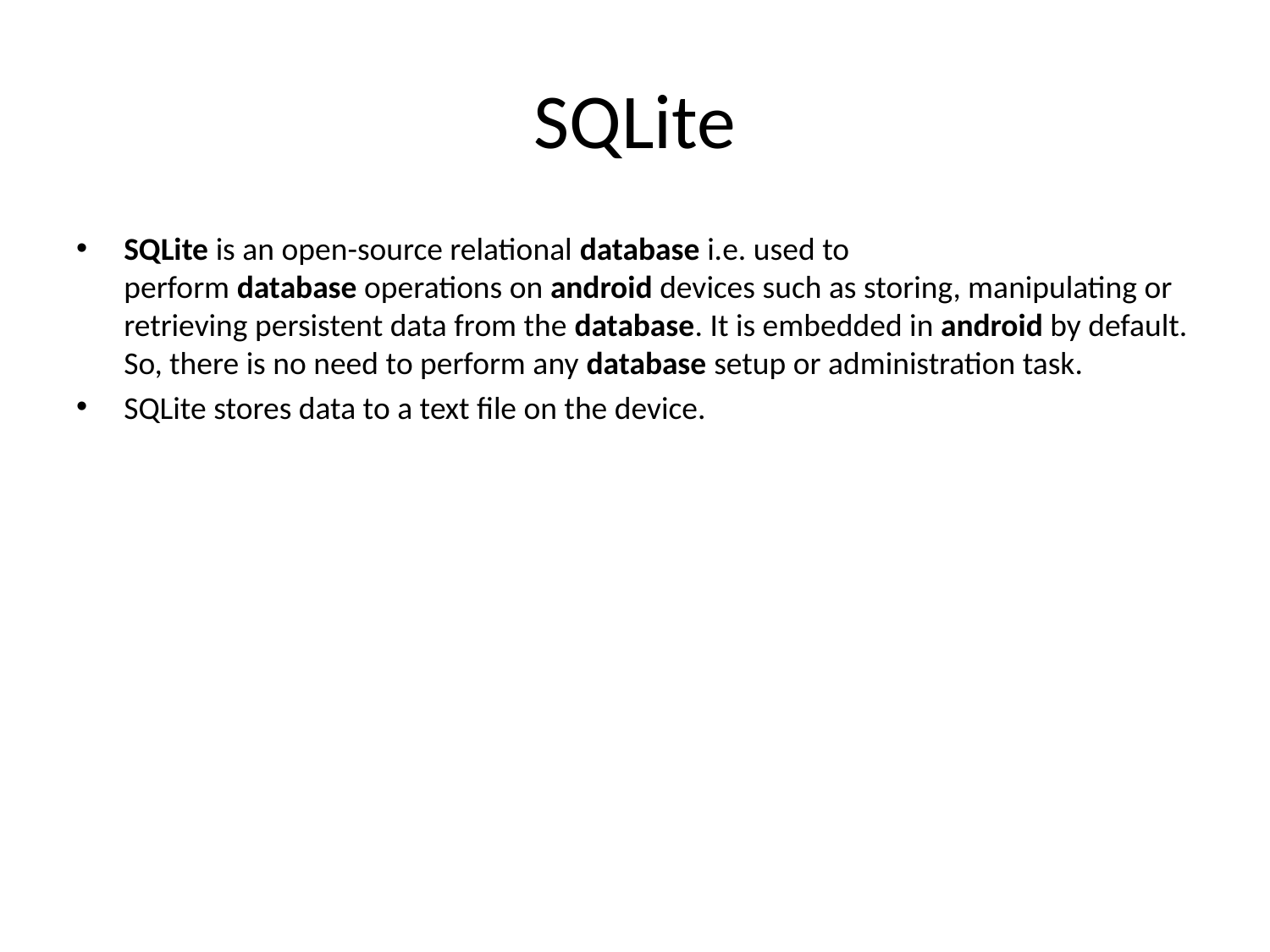

# SQLite
SQLite is an open-source relational database i.e. used to perform database operations on android devices such as storing, manipulating or retrieving persistent data from the database. It is embedded in android by default. So, there is no need to perform any database setup or administration task.
SQLite stores data to a text file on the device.